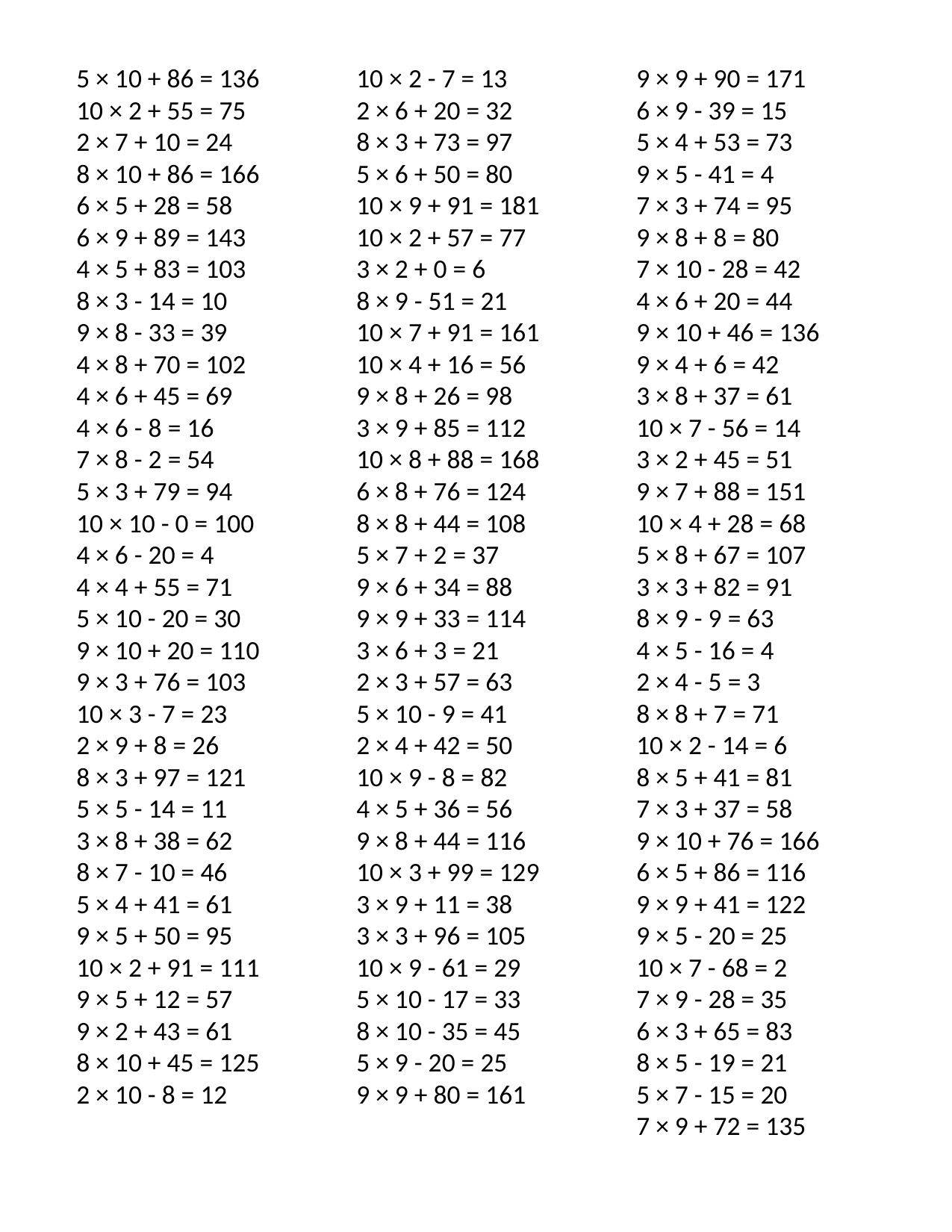

5 × 10 + 86 = 136
10 × 2 + 55 = 75
2 × 7 + 10 = 24
8 × 10 + 86 = 166
6 × 5 + 28 = 58
6 × 9 + 89 = 143
4 × 5 + 83 = 103
8 × 3 - 14 = 10
9 × 8 - 33 = 39
4 × 8 + 70 = 102
4 × 6 + 45 = 69
4 × 6 - 8 = 16
7 × 8 - 2 = 54
5 × 3 + 79 = 94
10 × 10 - 0 = 100
4 × 6 - 20 = 4
4 × 4 + 55 = 71
5 × 10 - 20 = 30
9 × 10 + 20 = 110
9 × 3 + 76 = 103
10 × 3 - 7 = 23
2 × 9 + 8 = 26
8 × 3 + 97 = 121
5 × 5 - 14 = 11
3 × 8 + 38 = 62
8 × 7 - 10 = 46
5 × 4 + 41 = 61
9 × 5 + 50 = 95
10 × 2 + 91 = 111
9 × 5 + 12 = 57
9 × 2 + 43 = 61
8 × 10 + 45 = 125
2 × 10 - 8 = 12

10 × 2 - 7 = 13
2 × 6 + 20 = 32
8 × 3 + 73 = 97
5 × 6 + 50 = 80
10 × 9 + 91 = 181
10 × 2 + 57 = 77
3 × 2 + 0 = 6
8 × 9 - 51 = 21
10 × 7 + 91 = 161
10 × 4 + 16 = 56
9 × 8 + 26 = 98
3 × 9 + 85 = 112
10 × 8 + 88 = 168
6 × 8 + 76 = 124
8 × 8 + 44 = 108
5 × 7 + 2 = 37
9 × 6 + 34 = 88
9 × 9 + 33 = 114
3 × 6 + 3 = 21
2 × 3 + 57 = 63
5 × 10 - 9 = 41
2 × 4 + 42 = 50
10 × 9 - 8 = 82
4 × 5 + 36 = 56
9 × 8 + 44 = 116
10 × 3 + 99 = 129
3 × 9 + 11 = 38
3 × 3 + 96 = 105
10 × 9 - 61 = 29
5 × 10 - 17 = 33
8 × 10 - 35 = 45
5 × 9 - 20 = 25
9 × 9 + 80 = 161

9 × 9 + 90 = 171
6 × 9 - 39 = 15
5 × 4 + 53 = 73
9 × 5 - 41 = 4
7 × 3 + 74 = 95
9 × 8 + 8 = 80
7 × 10 - 28 = 42
4 × 6 + 20 = 44
9 × 10 + 46 = 136
9 × 4 + 6 = 42
3 × 8 + 37 = 61
10 × 7 - 56 = 14
3 × 2 + 45 = 51
9 × 7 + 88 = 151
10 × 4 + 28 = 68
5 × 8 + 67 = 107
3 × 3 + 82 = 91
8 × 9 - 9 = 63
4 × 5 - 16 = 4
2 × 4 - 5 = 3
8 × 8 + 7 = 71
10 × 2 - 14 = 6
8 × 5 + 41 = 81
7 × 3 + 37 = 58
9 × 10 + 76 = 166
6 × 5 + 86 = 116
9 × 9 + 41 = 122
9 × 5 - 20 = 25
10 × 7 - 68 = 2
7 × 9 - 28 = 35
6 × 3 + 65 = 83
8 × 5 - 19 = 21
5 × 7 - 15 = 20
7 × 9 + 72 = 135